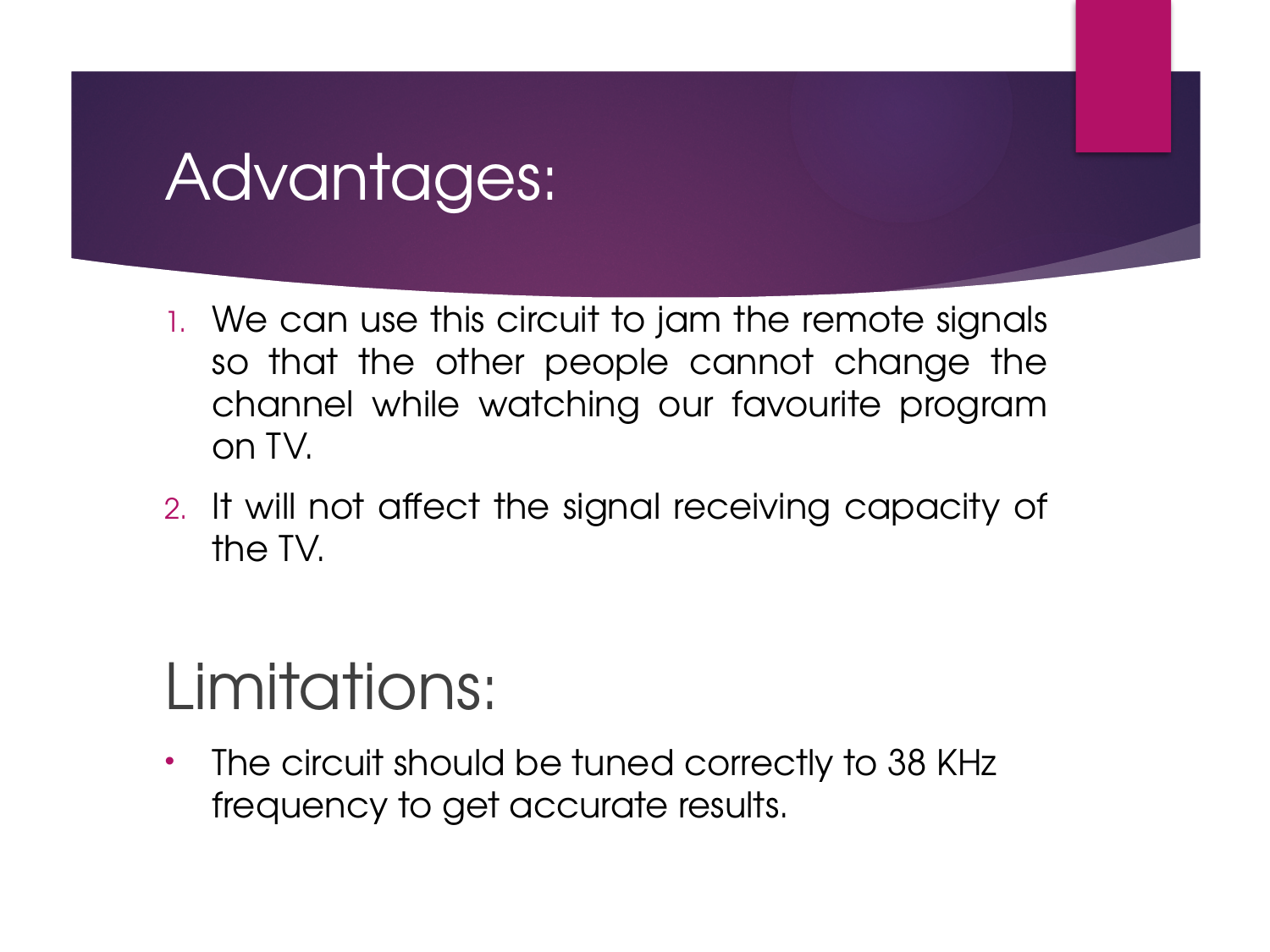

# Advantages:
We can use this circuit to jam the remote signals so that the other people cannot change the channel while watching our favourite program on TV.
It will not affect the signal receiving capacity of the TV.

Limitations:
The circuit should be tuned correctly to 38 KHz frequency to get accurate results.